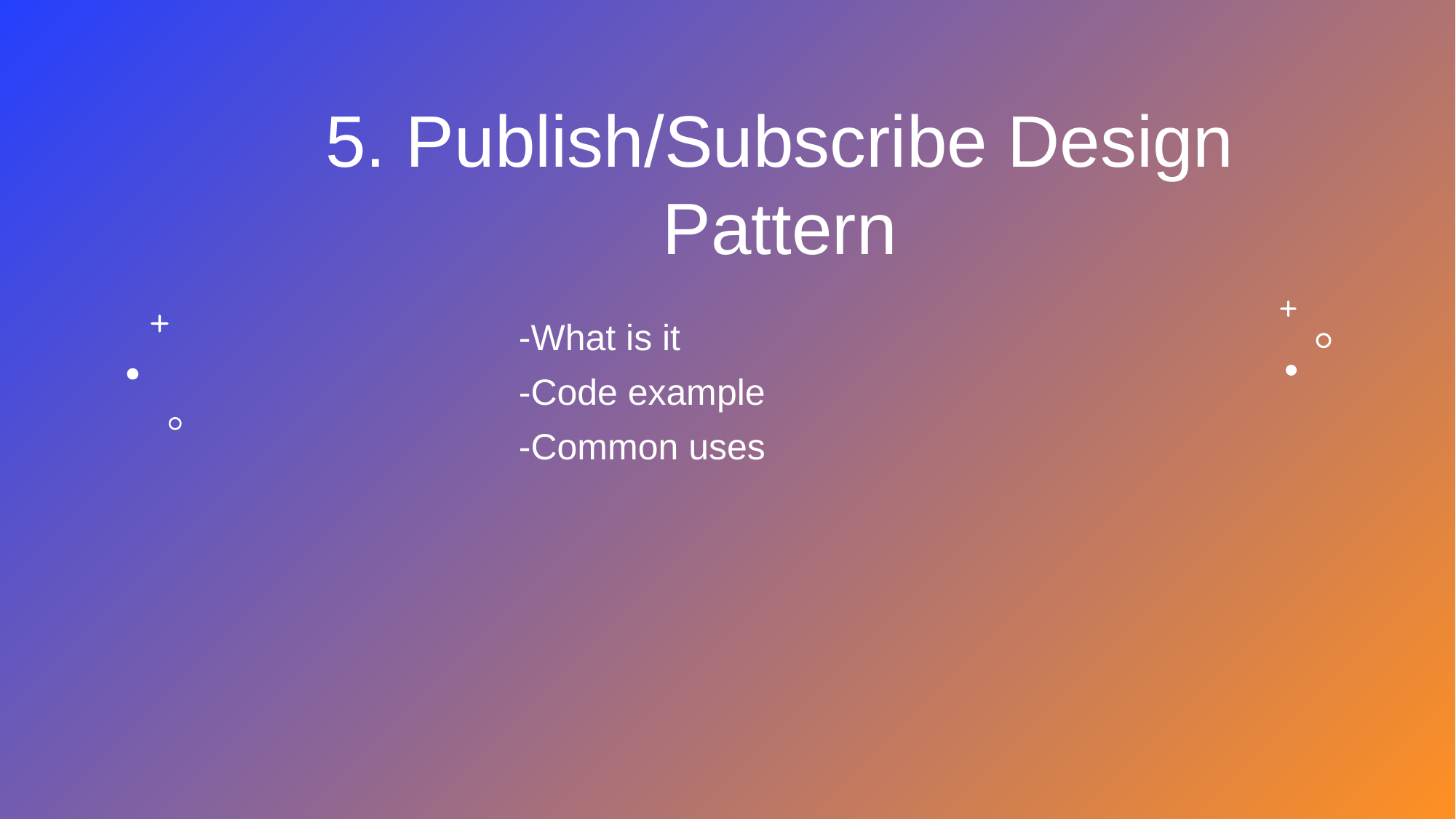

#
5. Publish/Subscribe Design Pattern
-What is it
-Code example
-Common uses